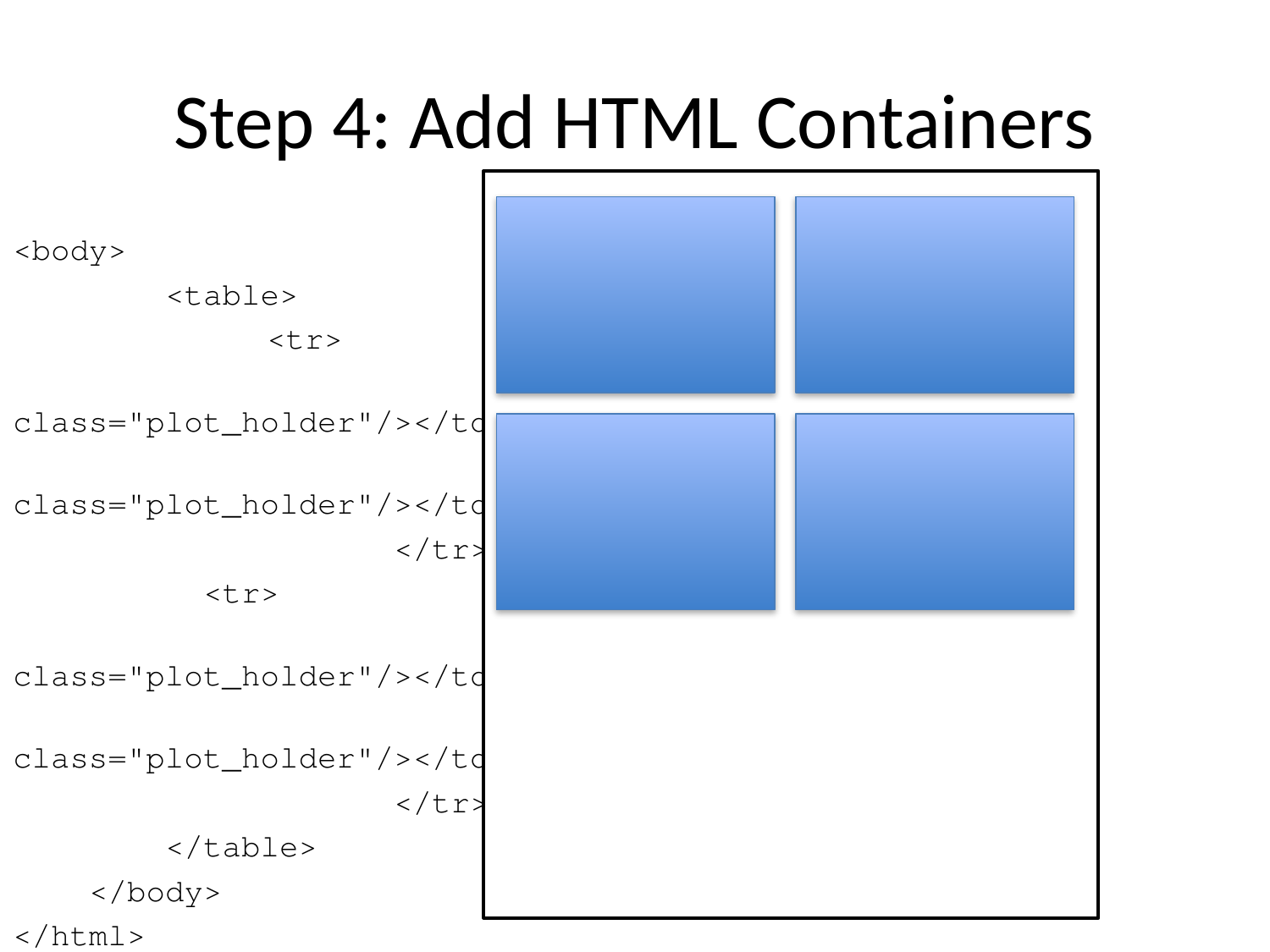

# Step 4: Add HTML Containers

<body>
        <table>
         	<tr>
				<td><div id=”container1" class="plot_holder"/></td>
				<td><div id=”container2" class="plot_holder"/></td>
			</tr>
          <tr>
				<td><div id=”container3" class="plot_holder"/></td>
				<td><div id=”container4" class="plot_holder"/></td>
			</tr>
        </table>
    </body>
</html>